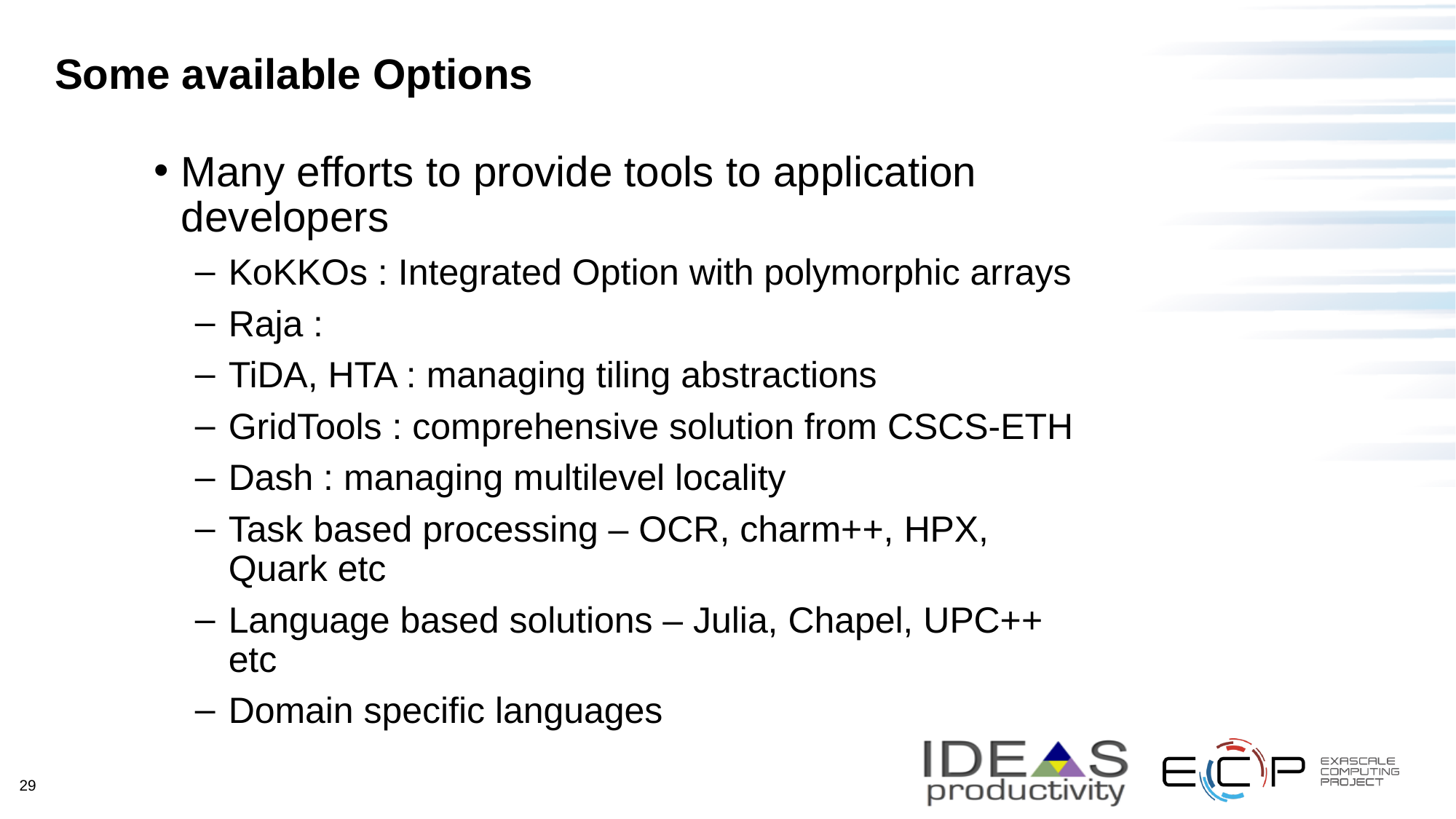

# Some available Options
Many efforts to provide tools to application developers
KoKKOs : Integrated Option with polymorphic arrays
Raja :
TiDA, HTA : managing tiling abstractions
GridTools : comprehensive solution from CSCS-ETH
Dash : managing multilevel locality
Task based processing – OCR, charm++, HPX, Quark etc
Language based solutions – Julia, Chapel, UPC++ etc
Domain specific languages